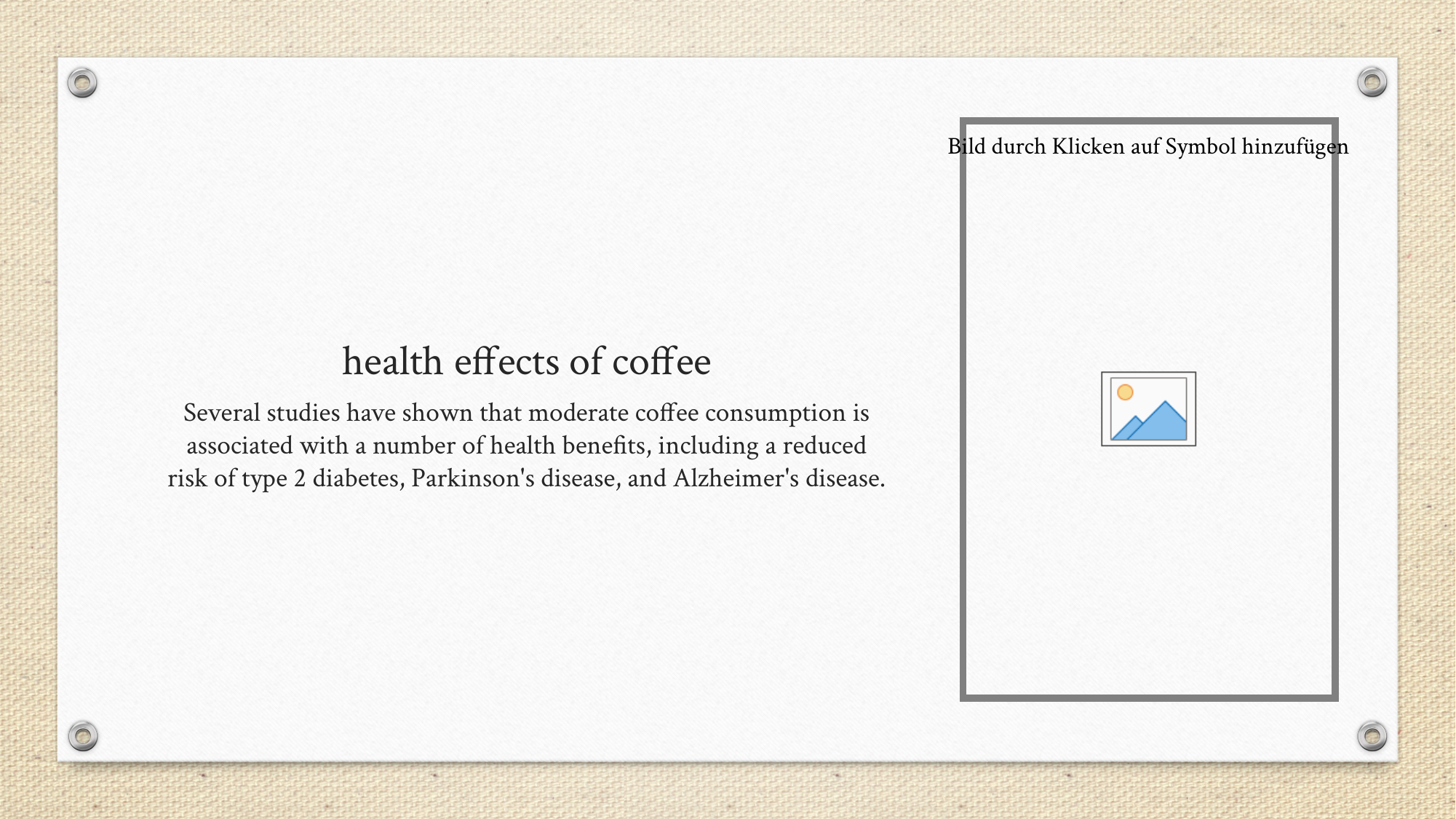

# health effects of coffee
Several studies have shown that moderate coffee consumption is associated with a number of health benefits, including a reduced risk of type 2 diabetes, Parkinson's disease, and Alzheimer's disease.